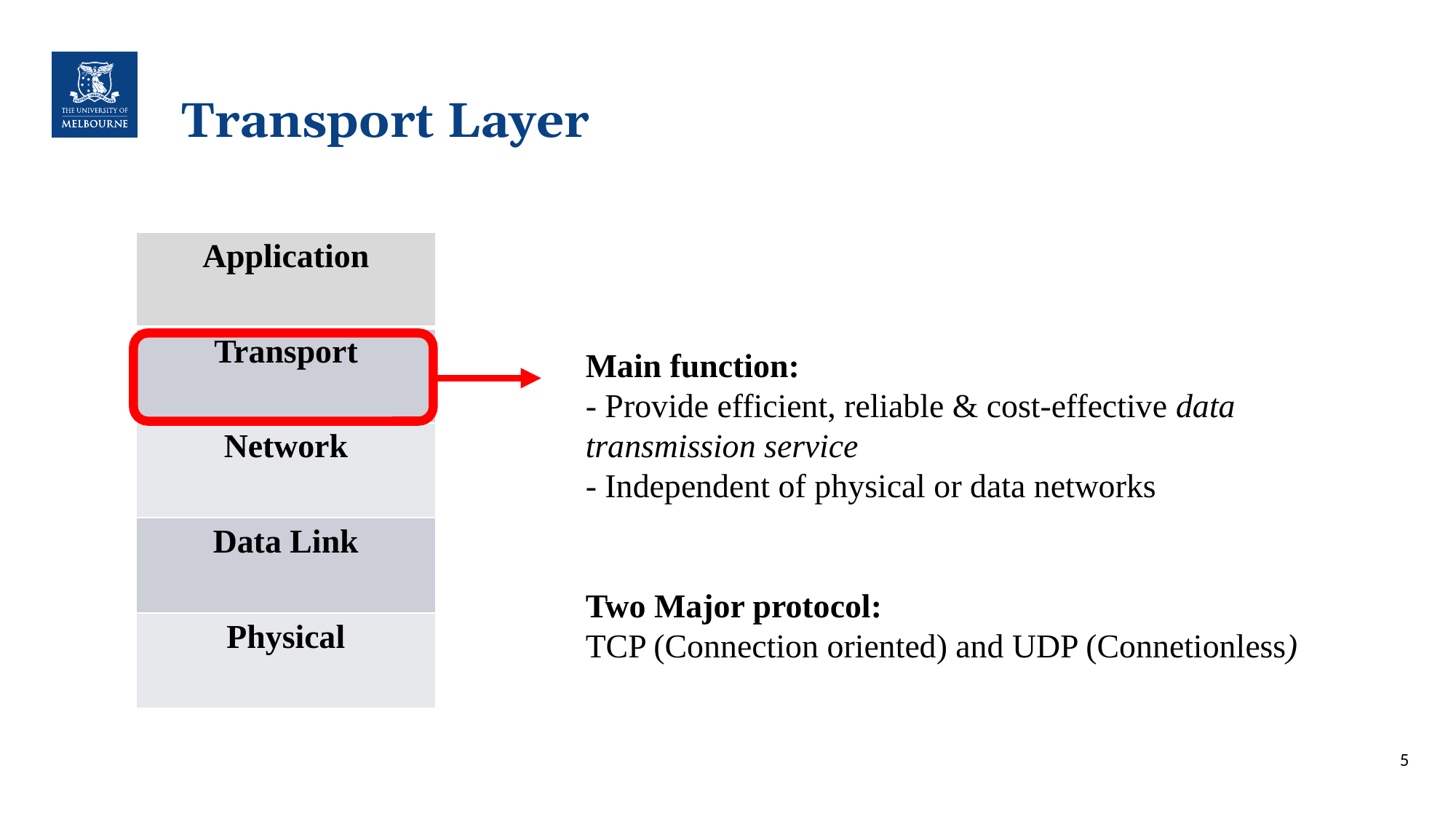

# Transport Layer
| Application |
| --- |
| Transport |
| Network |
| Data Link |
| Physical |

Main function:
- Provide efficient, reliable & cost-effective data transmission service
- Independent of physical or data networks

Two Major protocol:
TCP (Connection oriented) and UDP (Connetionless)

5